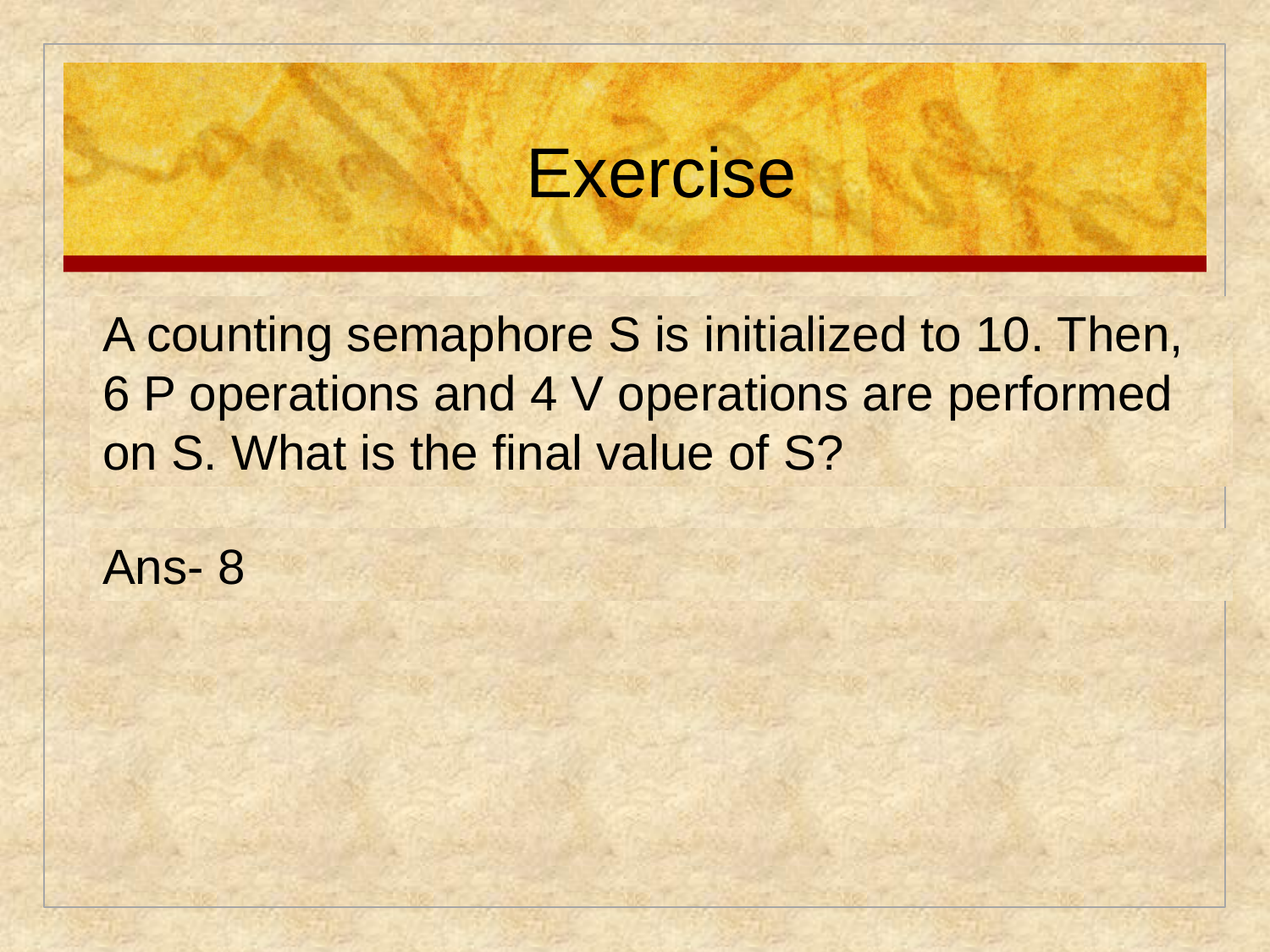

# Exercise
A counting semaphore S is initialized to 10. Then, 6 P operations and 4 V operations are performed on S. What is the final value of S?
Ans- 8